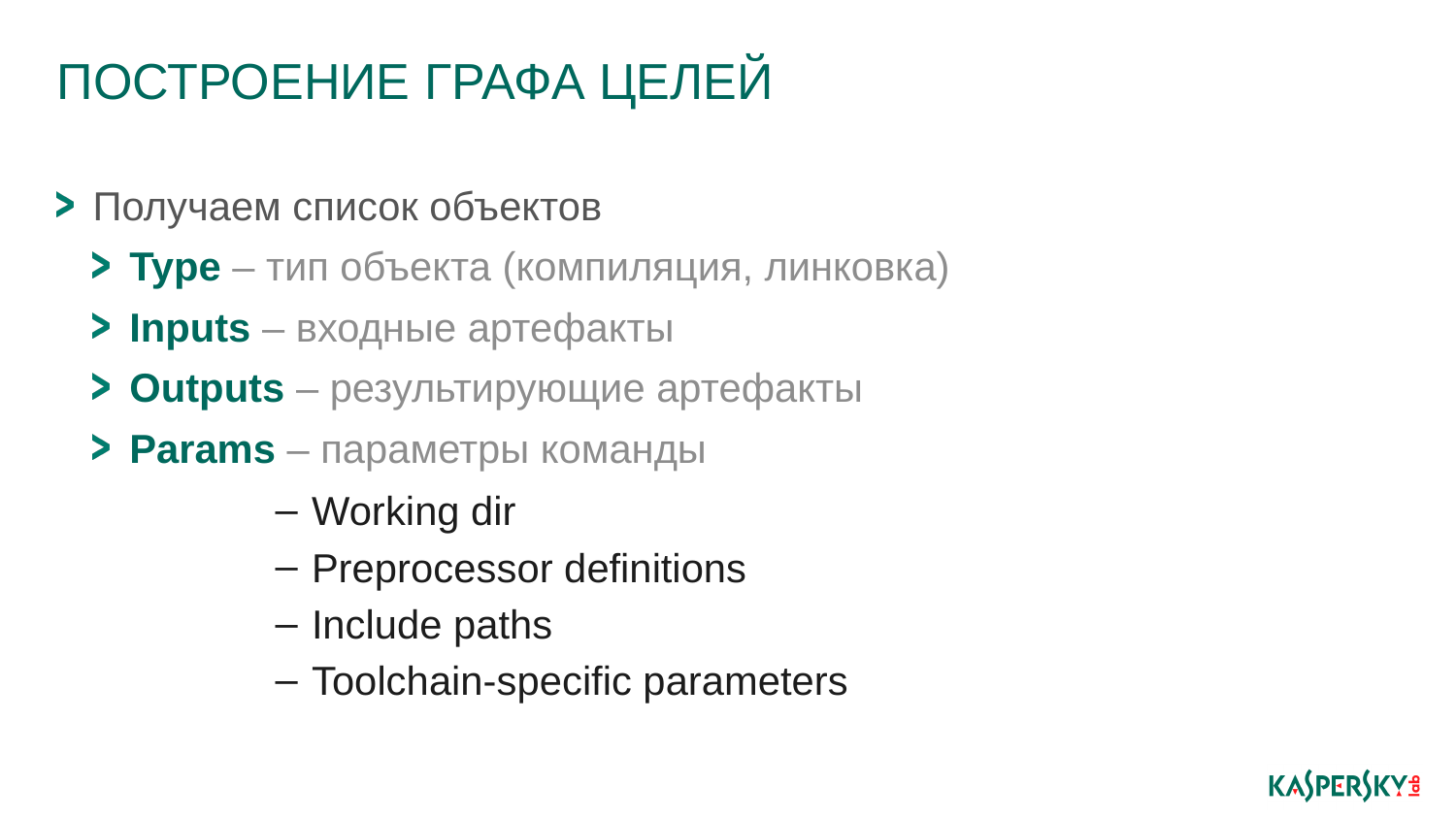

# Построение графа целей
Получаем список объектов
Type – тип объекта (компиляция, линковка)
Inputs – входные артефакты
Outputs – результирующие артефакты
Params – параметры команды
Working dir
Preprocessor definitions
Include paths
Toolchain-specific parameters